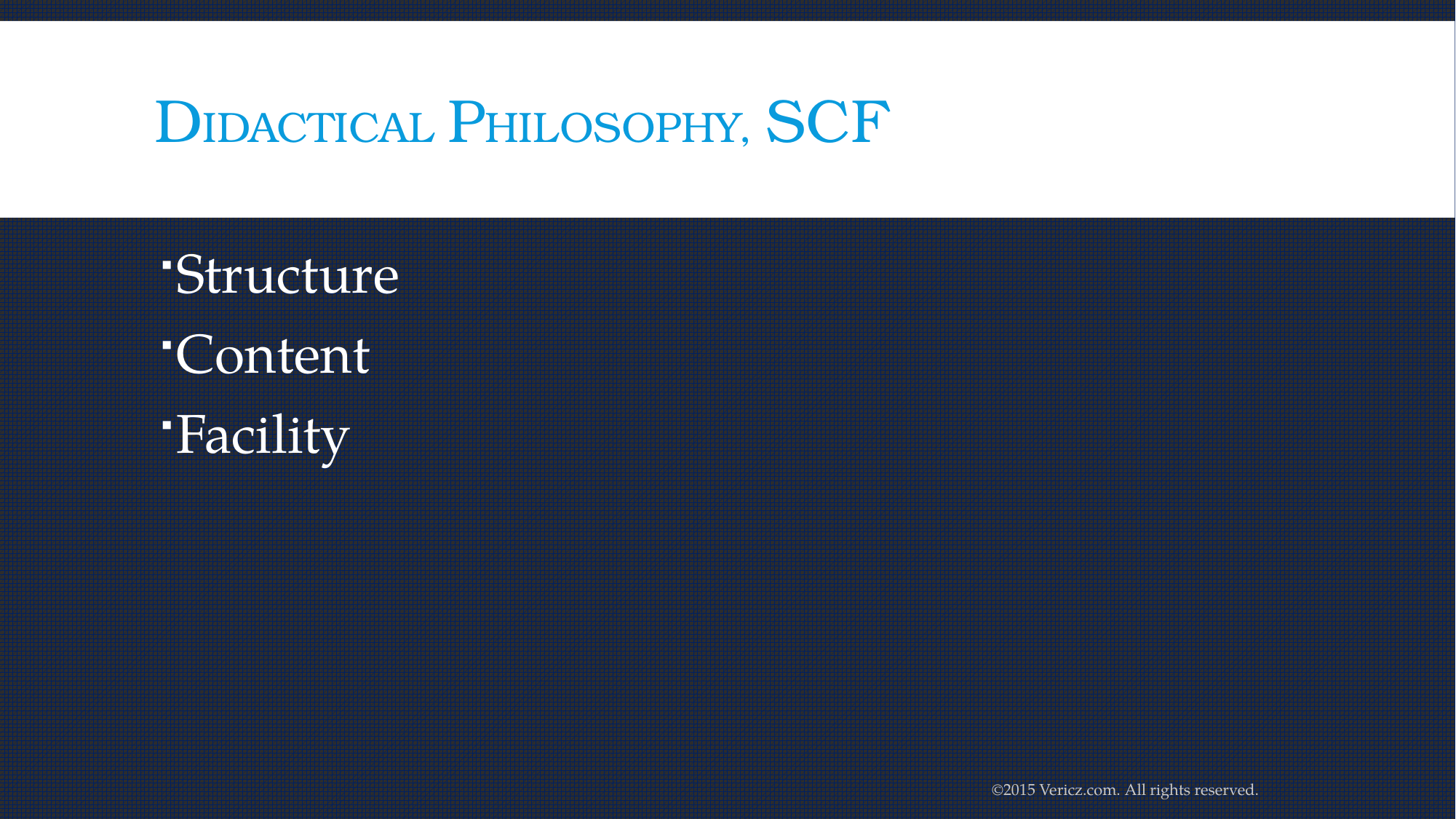

# DIDACTICAL PHILOSOPHY, SCF
Structure
Content
Facility
©2015 Vericz.com. All rights reserved.